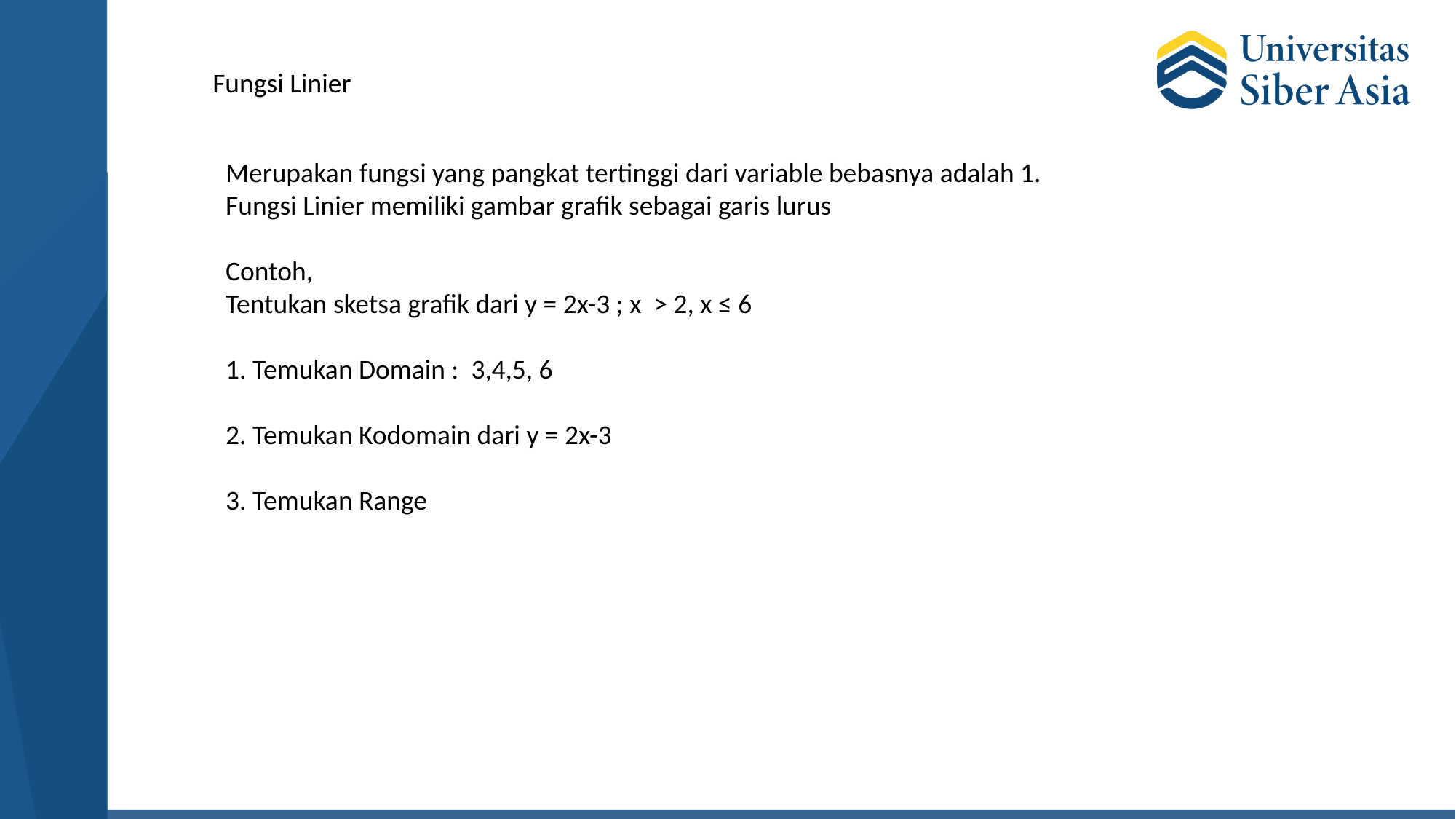

Fungsi Linier
Merupakan fungsi yang pangkat tertinggi dari variable bebasnya adalah 1. Fungsi Linier memiliki gambar grafik sebagai garis lurus

Contoh,
Tentukan sketsa grafik dari y = 2x-3 ; x  > 2, x ≤ 6

1. Temukan Domain :  3,4,5, 6

2. Temukan Kodomain dari y = 2x-3

3. Temukan Range